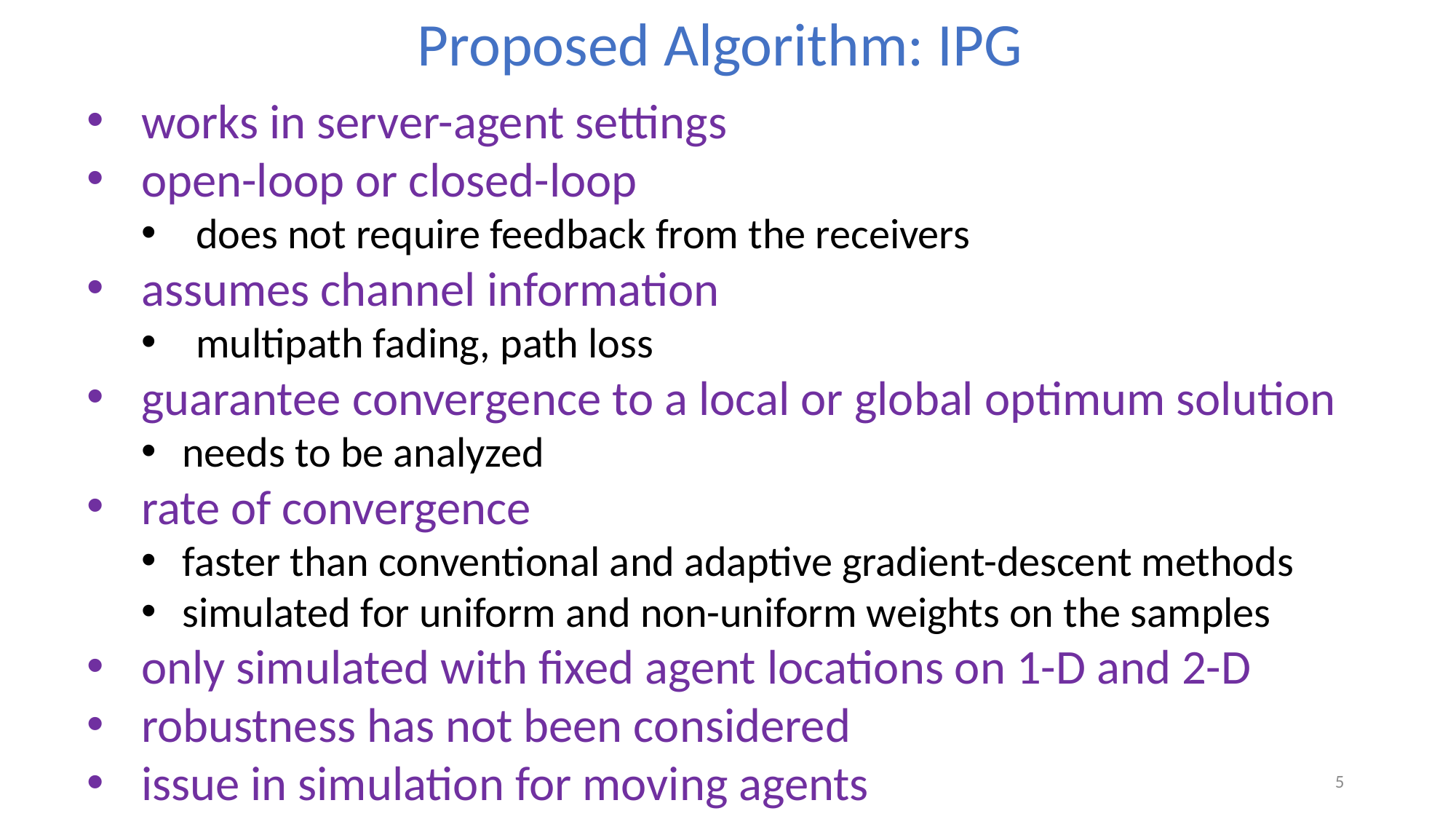

Proposed Algorithm: IPG
works in server-agent settings
open-loop or closed-loop
does not require feedback from the receivers
assumes channel information
multipath fading, path loss
guarantee convergence to a local or global optimum solution
needs to be analyzed
rate of convergence
faster than conventional and adaptive gradient-descent methods
simulated for uniform and non-uniform weights on the samples
only simulated with fixed agent locations on 1-D and 2-D
robustness has not been considered
issue in simulation for moving agents
5